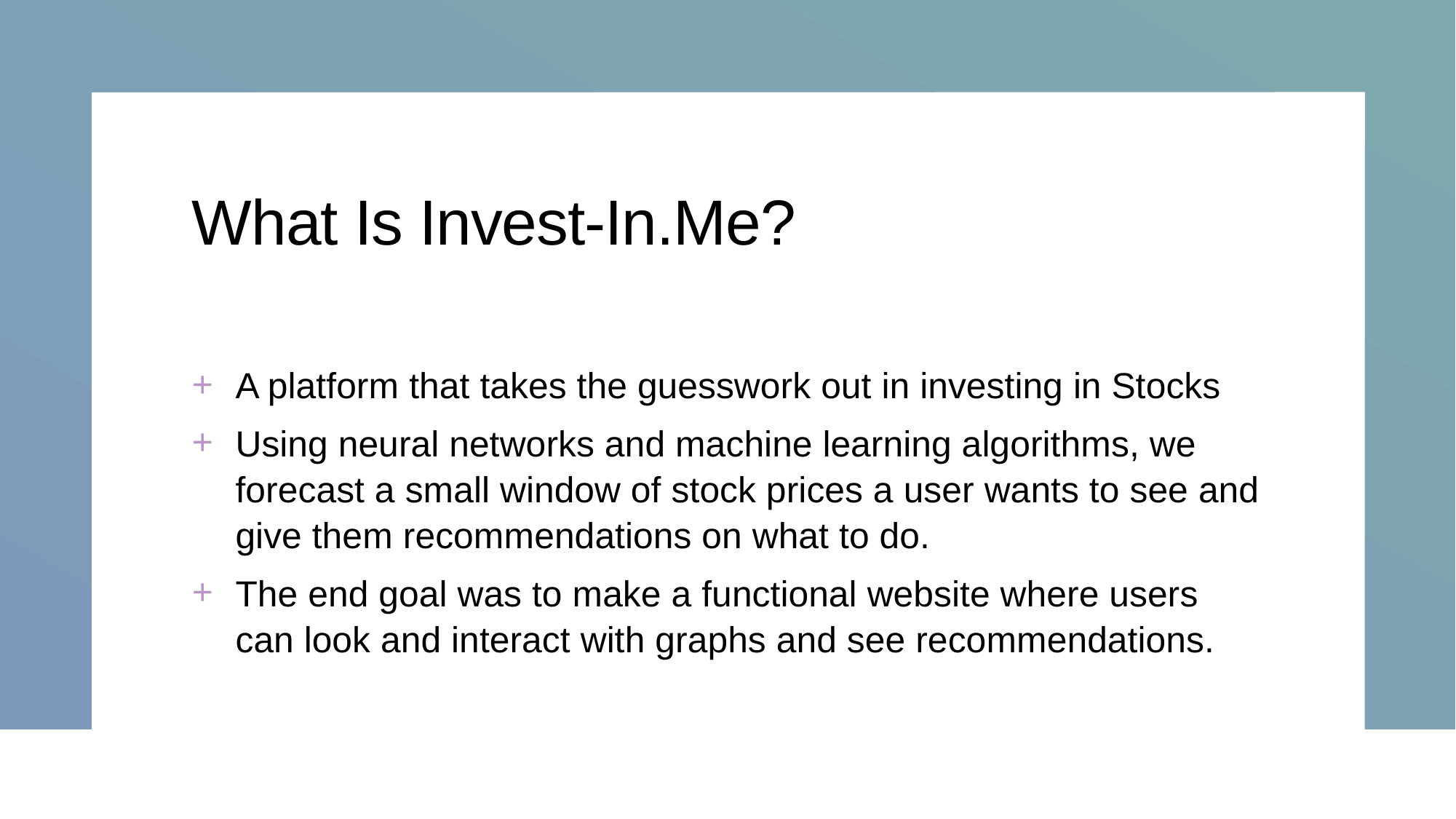

# What Is Invest-In.Me?
A platform that takes the guesswork out in investing in Stocks
Using neural networks and machine learning algorithms, we forecast a small window of stock prices a user wants to see and give them recommendations on what to do.
The end goal was to make a functional website where users can look and interact with graphs and see recommendations.